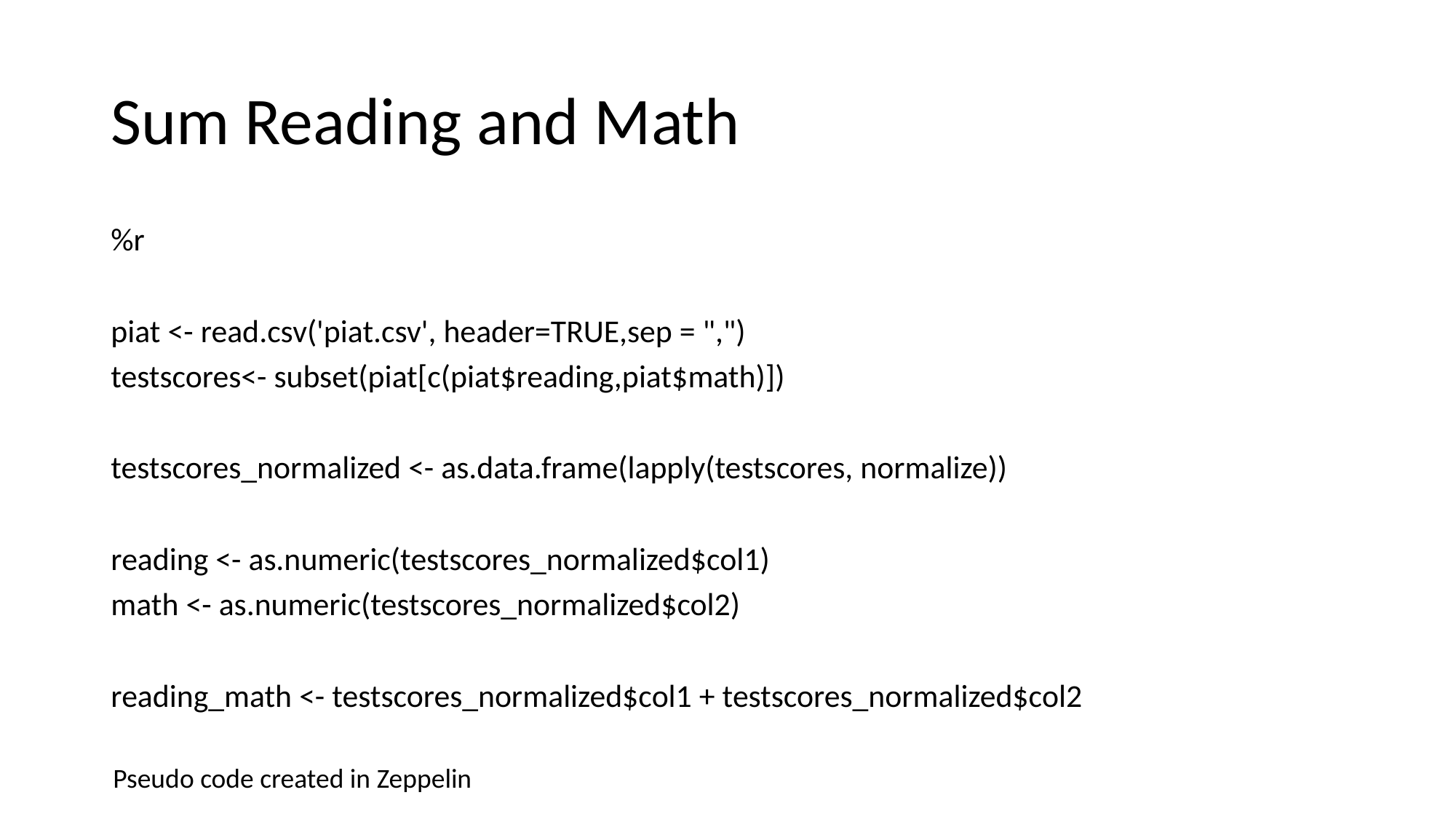

# Sum Reading and Math
%r

piat <- read.csv('piat.csv', header=TRUE,sep = ",")
testscores<- subset(piat[c(piat$reading,piat$math)])

testscores_normalized <- as.data.frame(lapply(testscores, normalize))

reading <- as.numeric(testscores_normalized$col1)
math <- as.numeric(testscores_normalized$col2)

reading_math <- testscores_normalized$col1 + testscores_normalized$col2
Pseudo code created in Zeppelin